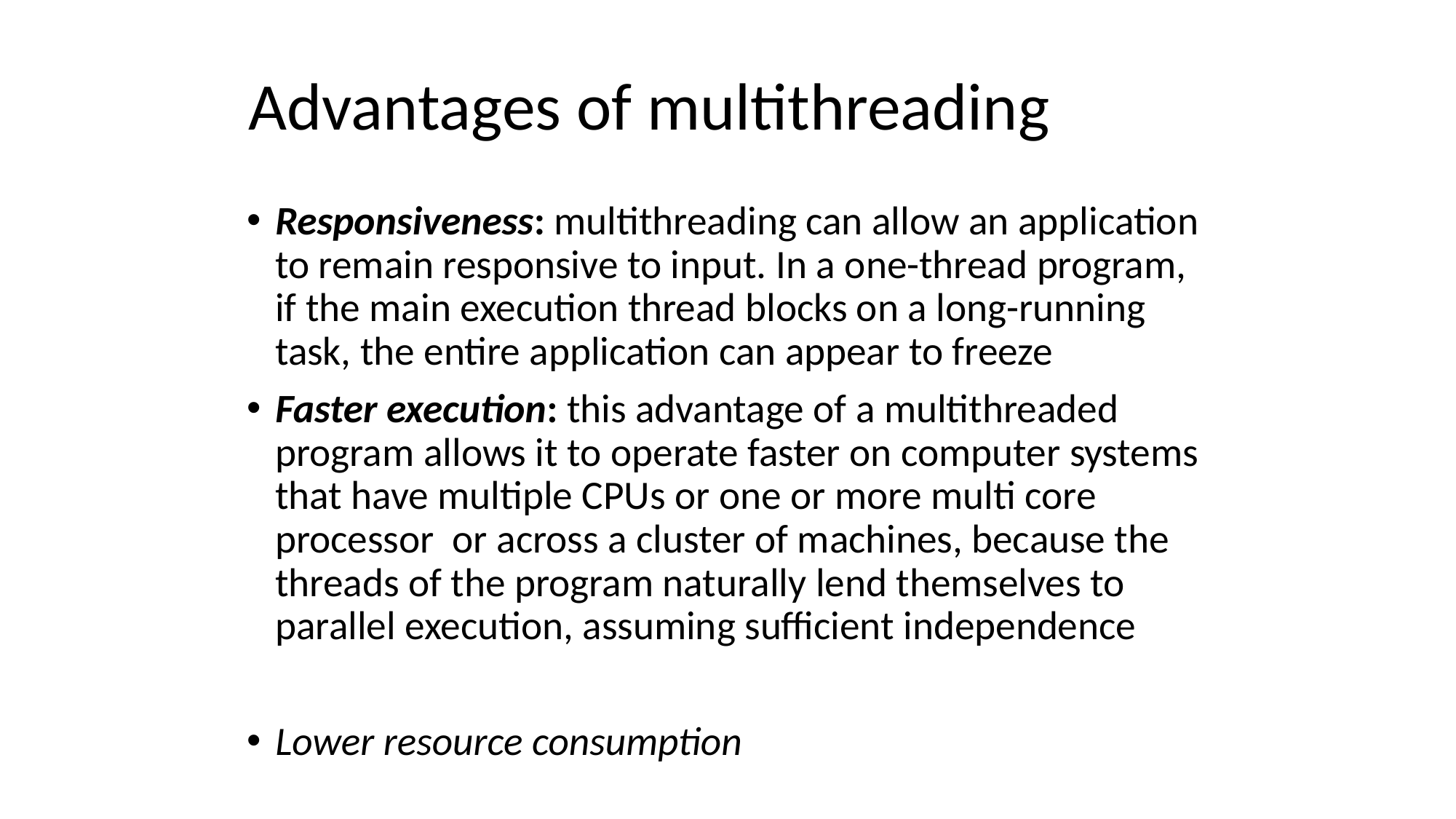

# Advantages of multithreading
Responsiveness: multithreading can allow an application to remain responsive to input. In a one-thread program, if the main execution thread blocks on a long-running task, the entire application can appear to freeze
Faster execution: this advantage of a multithreaded program allows it to operate faster on computer systems that have multiple CPUs or one or more multi core processor  or across a cluster of machines, because the threads of the program naturally lend themselves to parallel execution, assuming sufficient independence

Lower resource consumption